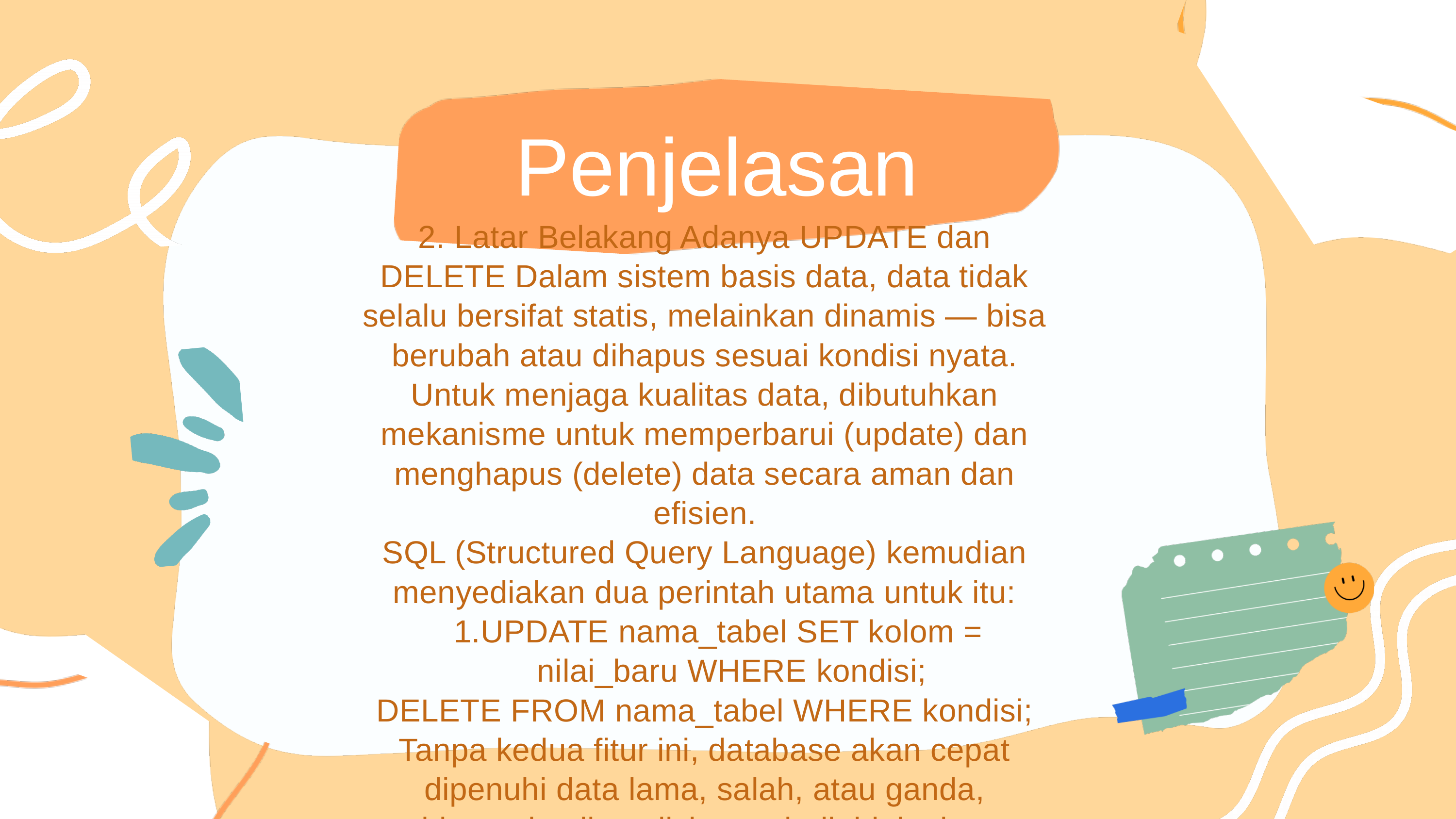

Penjelasan
2. Latar Belakang Adanya UPDATE dan DELETE Dalam sistem basis data, data tidak selalu bersifat statis, melainkan dinamis — bisa berubah atau dihapus sesuai kondisi nyata.
Untuk menjaga kualitas data, dibutuhkan mekanisme untuk memperbarui (update) dan menghapus (delete) data secara aman dan efisien.
SQL (Structured Query Language) kemudian menyediakan dua perintah utama untuk itu:
UPDATE nama_tabel SET kolom = nilai_baru WHERE kondisi;
DELETE FROM nama_tabel WHERE kondisi;
Tanpa kedua fitur ini, database akan cepat dipenuhi data lama, salah, atau ganda, sehingga hasil analisis menjadi tidak akurat.